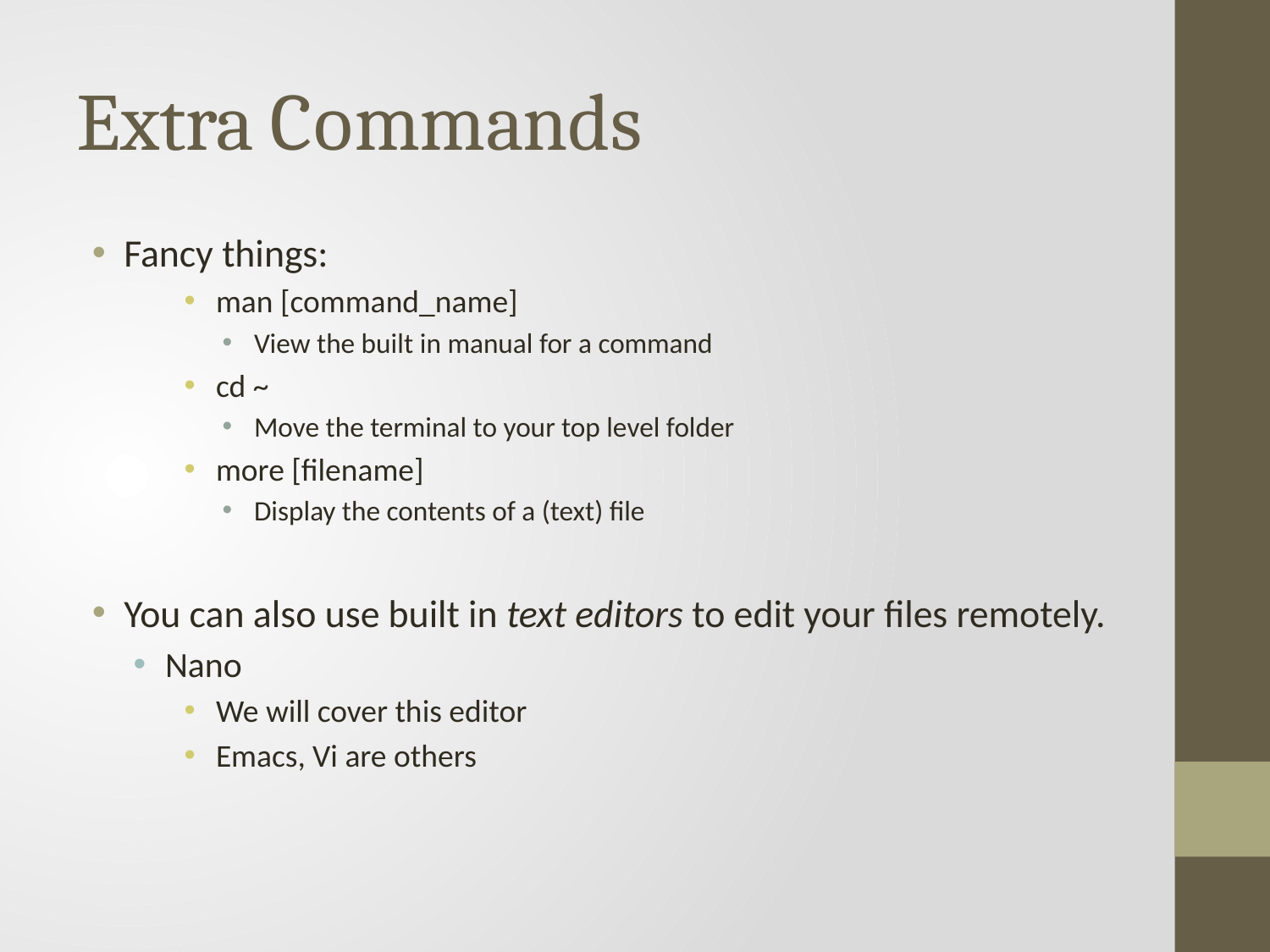

# Extra Commands
Fancy things:
man [command_name]
View the built in manual for a command
cd ~
Move the terminal to your top level folder
more [filename]
Display the contents of a (text) file

You can also use built in text editors to edit your files remotely.
Nano
We will cover this editor
Emacs, Vi are others